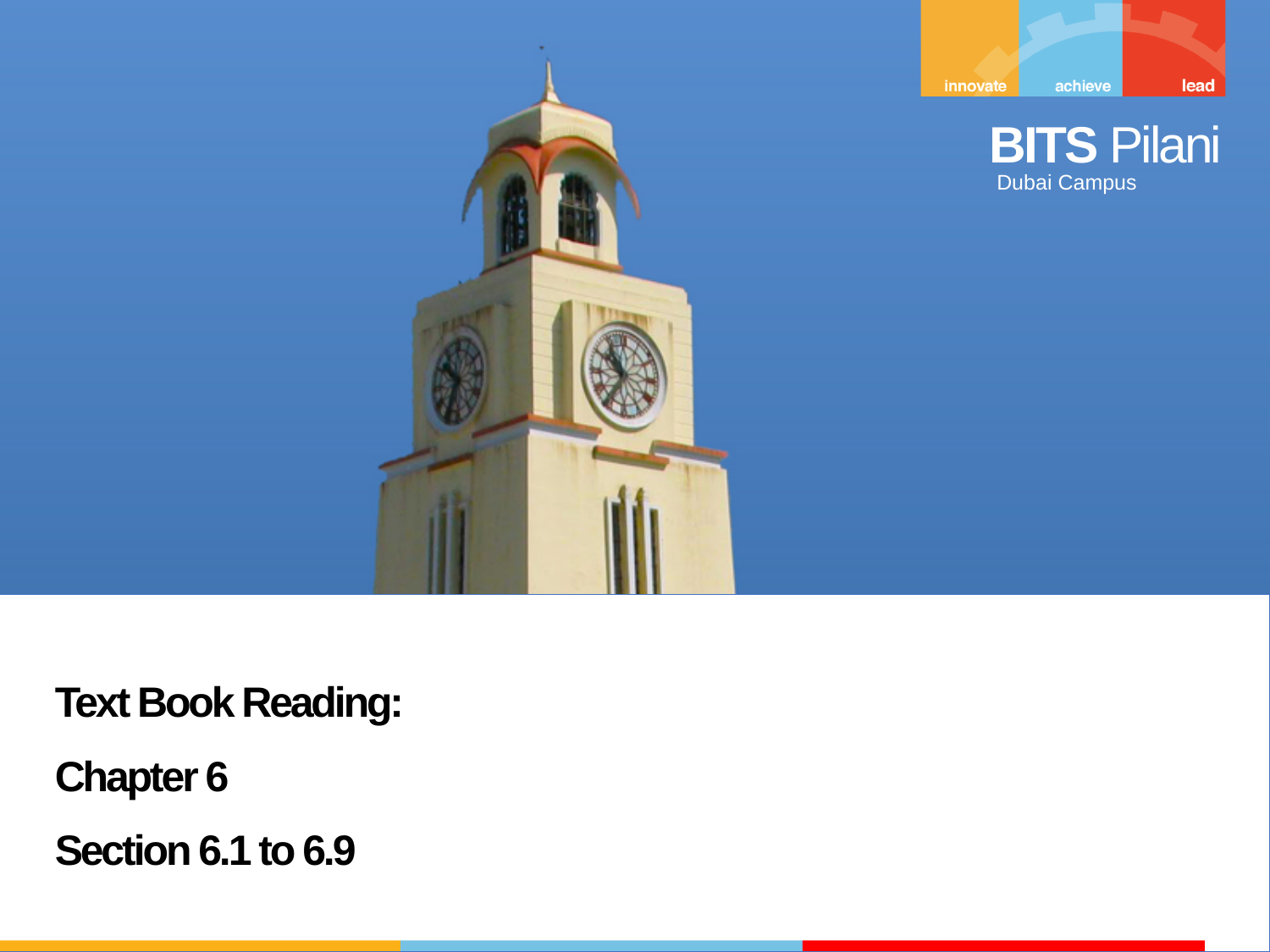

Text Book Reading:
Chapter 6
Section 6.1 to 6.9